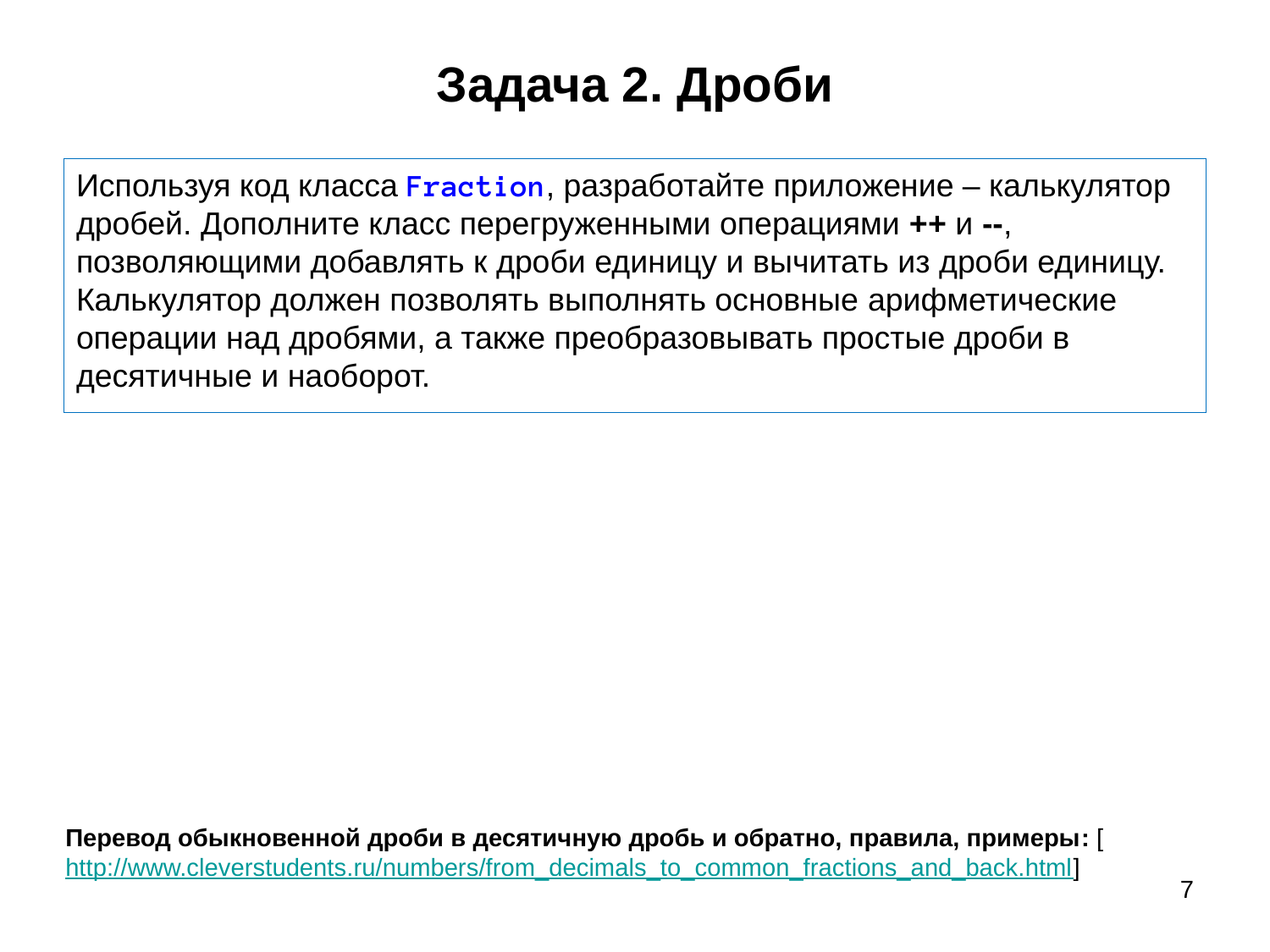

# Задача 2. Дроби
Используя код класса Fraction, разработайте приложение – калькулятор дробей. Дополните класс перегруженными операциями ++ и --, позволяющими добавлять к дроби единицу и вычитать из дроби единицу. Калькулятор должен позволять выполнять основные арифметические операции над дробями, а также преобразовывать простые дроби в десятичные и наоборот.
Перевод обыкновенной дроби в десятичную дробь и обратно, правила, примеры: [http://www.cleverstudents.ru/numbers/from_decimals_to_common_fractions_and_back.html]
7